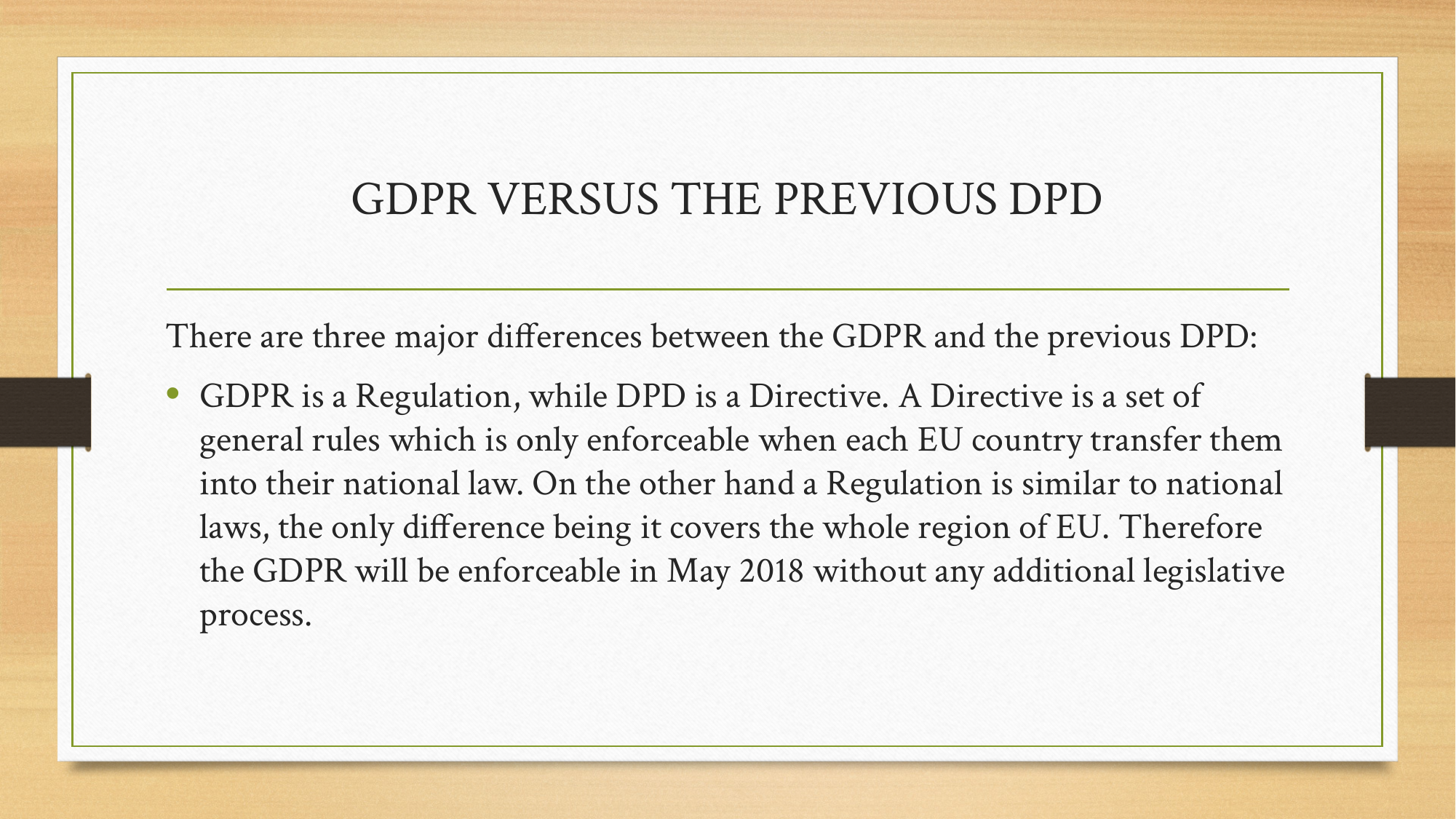

# GDPR VERSUS THE PREVIOUS DPD
There are three major differences between the GDPR and the previous DPD:
GDPR is a Regulation, while DPD is a Directive. A Directive is a set of general rules which is only enforceable when each EU country transfer them into their national law. On the other hand a Regulation is similar to national laws, the only difference being it covers the whole region of EU. Therefore the GDPR will be enforceable in May 2018 without any additional legislative process.